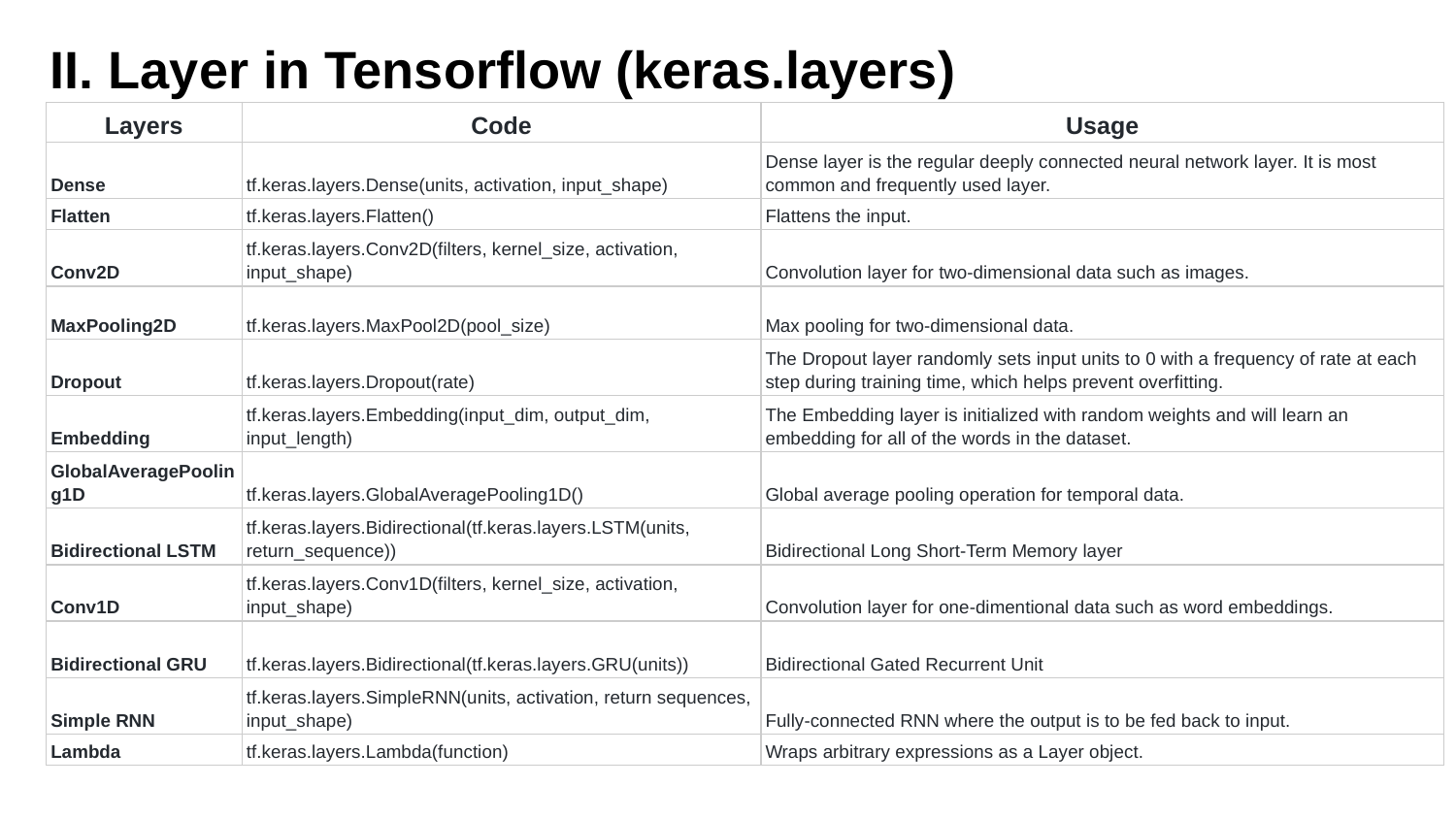

II. Layer in Tensorflow (keras.layers)
| Layers | Code | Usage |
| --- | --- | --- |
| Dense | tf.keras.layers.Dense(units, activation, input\_shape) | Dense layer is the regular deeply connected neural network layer. It is most common and frequently used layer. |
| Flatten | tf.keras.layers.Flatten() | Flattens the input. |
| Conv2D | tf.keras.layers.Conv2D(filters, kernel\_size, activation, input\_shape) | Convolution layer for two-di­men­sional data such as images. |
| MaxPooling2D | tf.keras.layers.MaxPool2D(pool\_size) | Max pooling for two-di­men­sional data. |
| Dropout | tf.keras.layers.Dropout(rate) | The Dropout layer randomly sets input units to 0 with a frequency of rate at each step during training time, which helps prevent overfitting. |
| Embedding | tf.keras.layers.Embedding(input\_dim, output\_dim, input\_length) | The Embedding layer is initialized with random weights and will learn an embedding for all of the words in the dataset. |
| GlobalAveragePooling1D | tf.keras.layers.GlobalAveragePooling1D() | Global average pooling operation for temporal data. |
| Bidirectional LSTM | tf.keras.layers.Bidirectional(tf.keras.layers.LSTM(units, return\_sequence)) | Bidirectional Long Short-Term Memory layer |
| Conv1D | tf.keras.layers.Conv1D(filters, kernel\_size, activation, input\_shape) | Convolution layer for one-dimentional data such as word embeddings. |
| Bidirectional GRU | tf.keras.layers.Bidirectional(tf.keras.layers.GRU(units)) | Bidirectional Gated Recurrent Unit |
| Simple RNN | tf.keras.layers.SimpleRNN(units, activation, return sequences, input\_shape) | Fully-connected RNN where the output is to be fed back to input. |
| Lambda | tf.keras.layers.Lambda(function) | Wraps arbitrary expressions as a Layer object. |